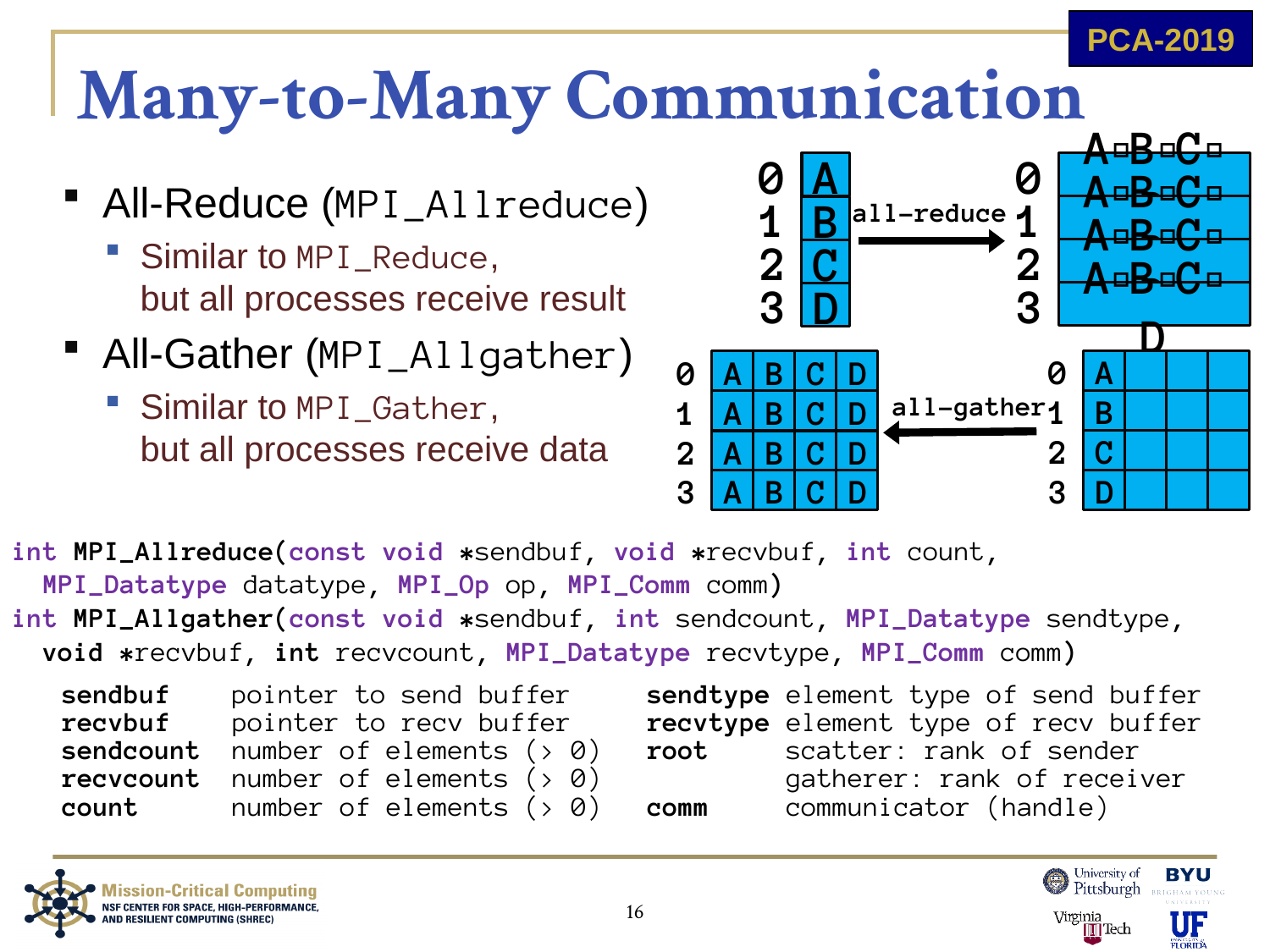

# Many-to-Many Communication
0
A
0
A▫B▫C▫D
All-Reduce (MPI_Allreduce)
Similar to MPI_Reduce,
but all processes receive result
All-Gather (MPI_Allgather)
Similar to MPI_Gather,
but all processes receive data
all-reduce
1
1
A▫B▫C▫D
B
2
2
A▫B▫C▫D
C
3
3
A▫B▫C▫D
D
0
A

0
A
B
C
D
all-gather
1
B

1
A
B
C
D
2
C

2
A
B
C
D
3
D

3
A
B
C
D
int MPI_Allreduce(const void *sendbuf, void *recvbuf, int count,
  MPI_Datatype datatype, MPI_Op op, MPI_Comm comm)
int MPI_Allgather(const void *sendbuf, int sendcount, MPI_Datatype sendtype,
  void *recvbuf, int recvcount, MPI_Datatype recvtype, MPI_Comm comm)
| sendbuf pointer to send buffer recvbuf pointer to recv buffer sendcount number of elements (> 0) recvcount number of elements (> 0) count number of elements (> 0) | sendtype element type of send buffer recvtype element type of recv buffer root scatter: rank of sender gatherer: rank of receiver comm communicator (handle) |
| --- | --- |
16